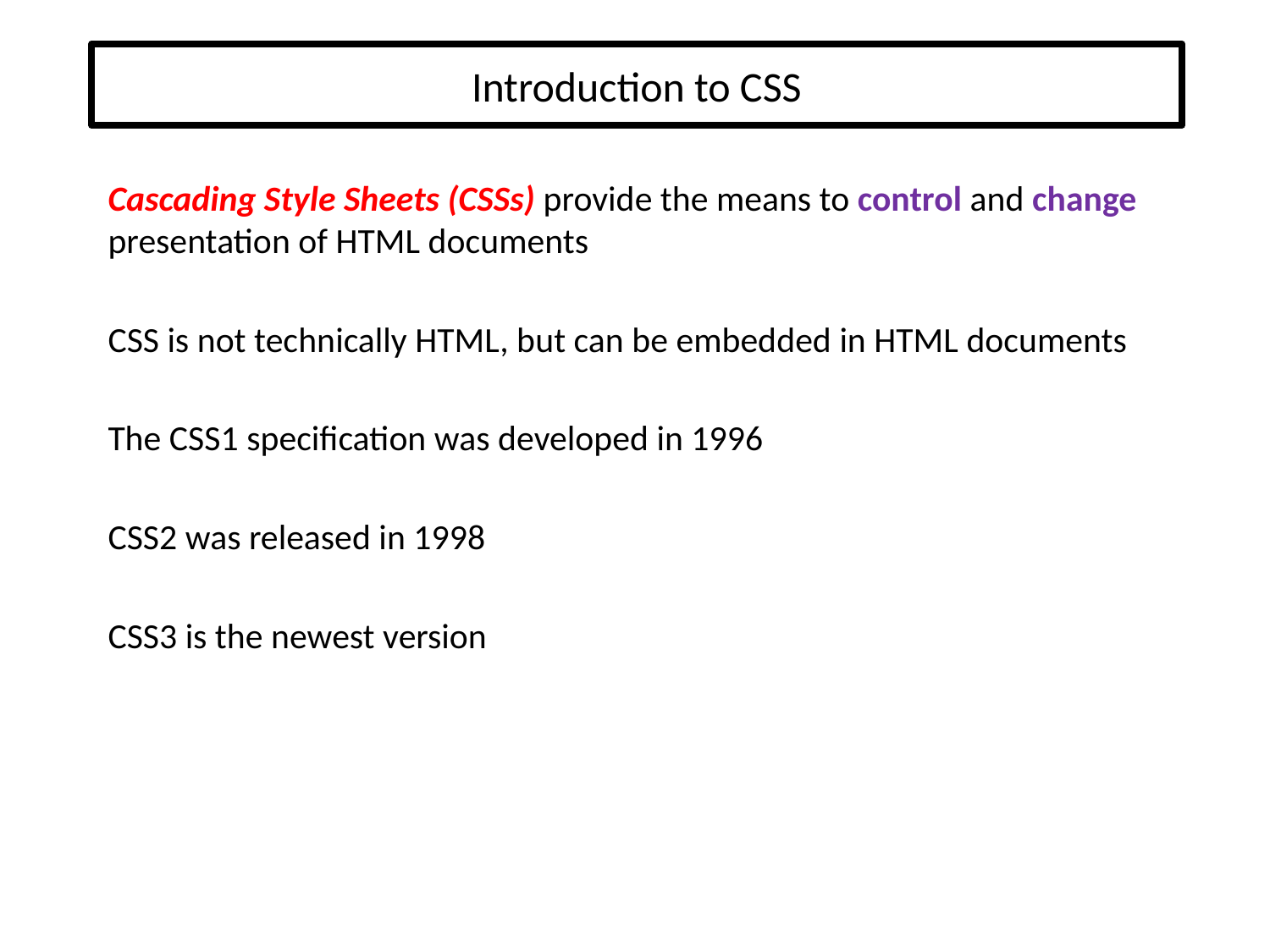

# Introduction to CSS
Cascading Style Sheets (CSSs) provide the means to control and change presentation of HTML documents

CSS is not technically HTML, but can be embedded in HTML documents

The CSS1 specification was developed in 1996

CSS2 was released in 1998

CSS3 is the newest version